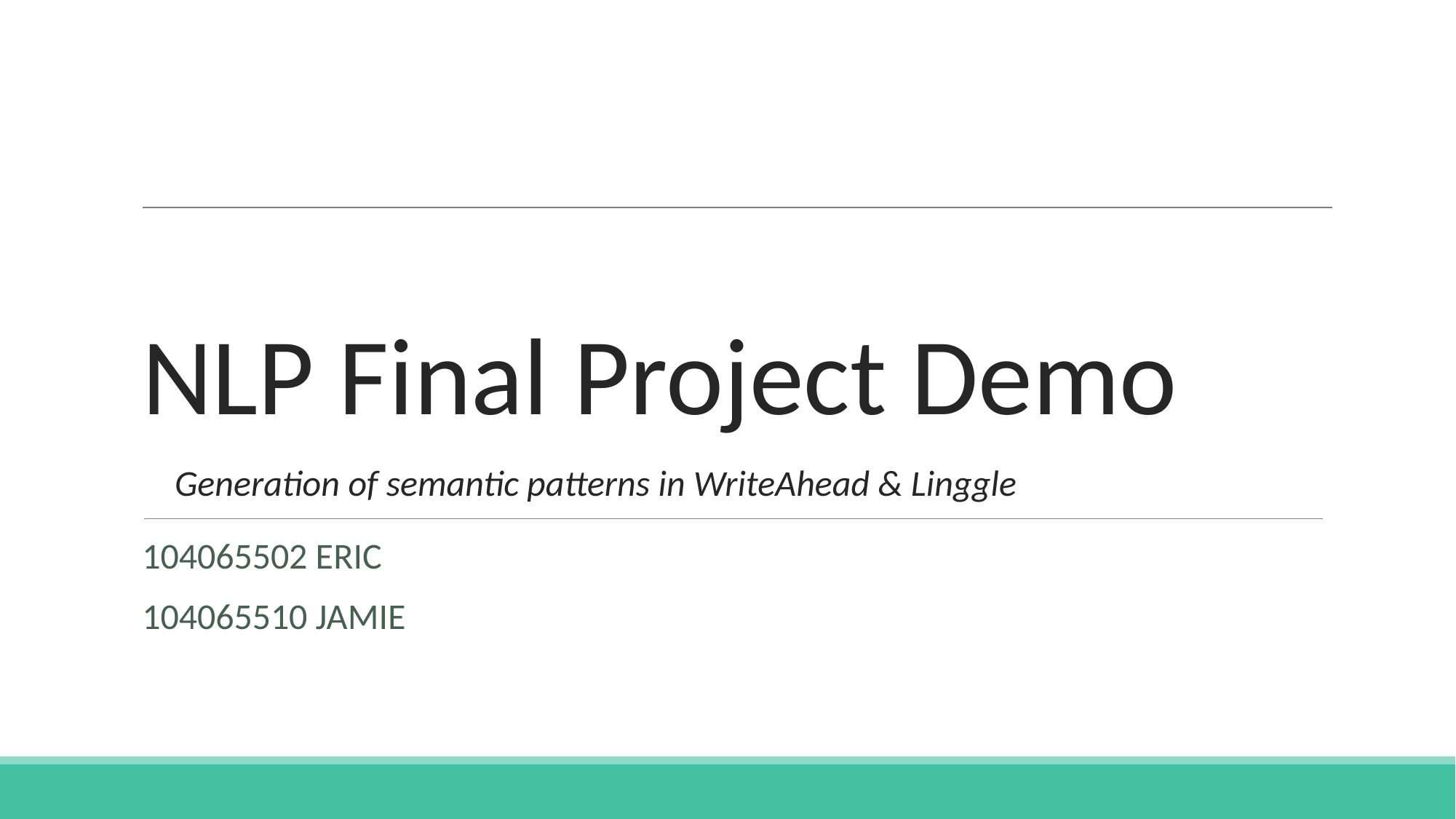

# NLP Final Project Demo Generation of semantic patterns in WriteAhead & Linggle
104065502 ERIC
104065510 JAMIE